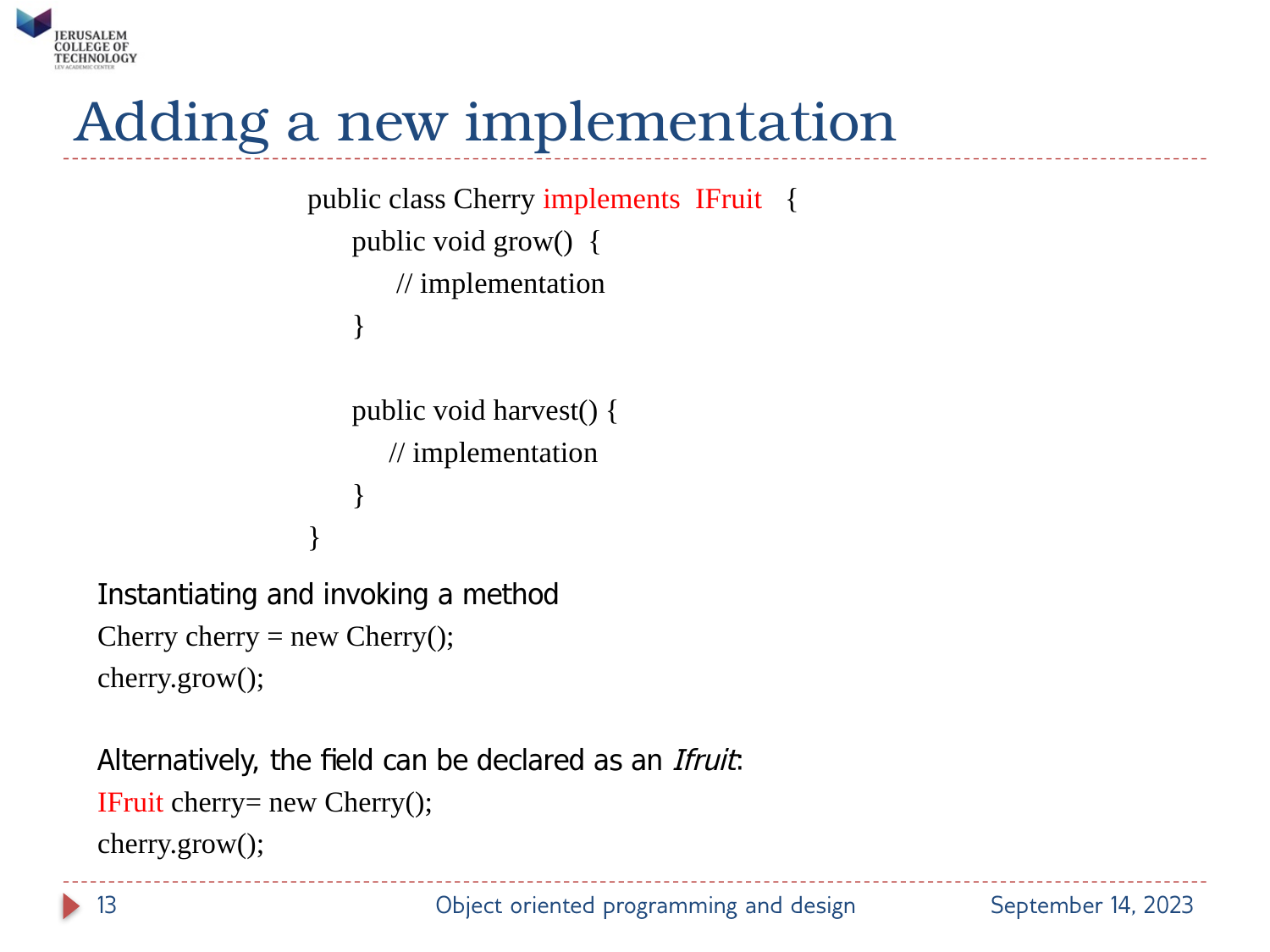

# Adding a new implementation
public class Cherry implements  IFruit   {
      public void grow()  {
            // implementation
      }

      public void harvest() {
           // implementation
      }
}

Instantiating and invoking a method
Cherry cherry = new Cherry();
cherry.grow();

Alternatively, the field can be declared as an Ifruit:
IFruit cherry= new Cherry();
cherry.grow();
13
Object oriented programming and design
September 14, 2023